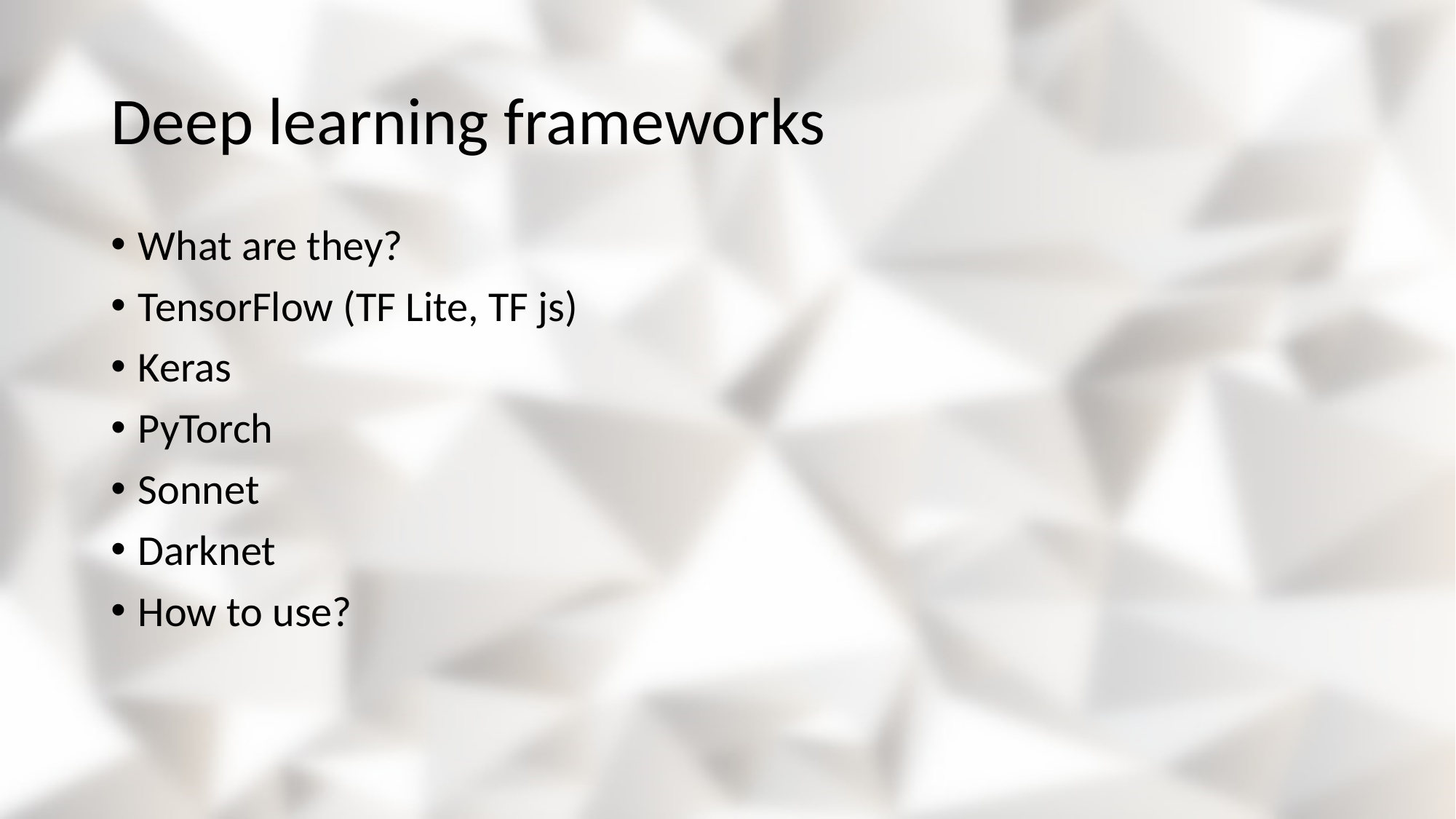

# Deep learning frameworks
What are they?
TensorFlow (TF Lite, TF js)
Keras
PyTorch
Sonnet
Darknet
How to use?